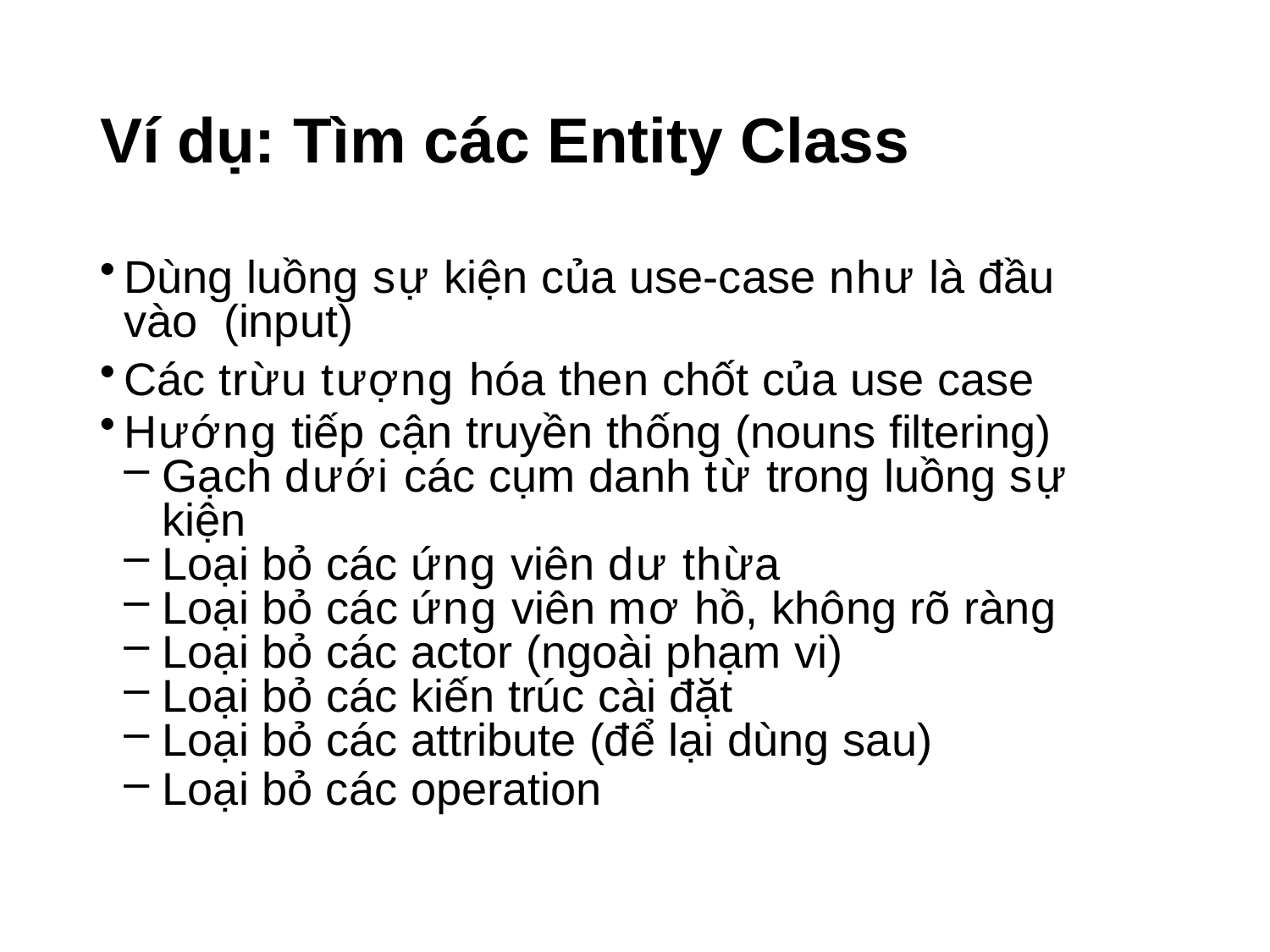

# Ví dụ: Tìm các Entity Class
Dùng luồng sự kiện của use-case như là đầu vào  (input)
Các trừu tượng hóa then chốt của use case
Hướng tiếp cận truyền thống (nouns filtering)
Gạch dưới các cụm danh từ trong luồng sự kiện
Loại bỏ các ứng viên dư thừa
Loại bỏ các ứng viên mơ hồ, không rõ ràng
Loại bỏ các actor (ngoài phạm vi)
Loại bỏ các kiến trúc cài đặt
Loại bỏ các attribute (để lại dùng sau)
Loại bỏ các operation